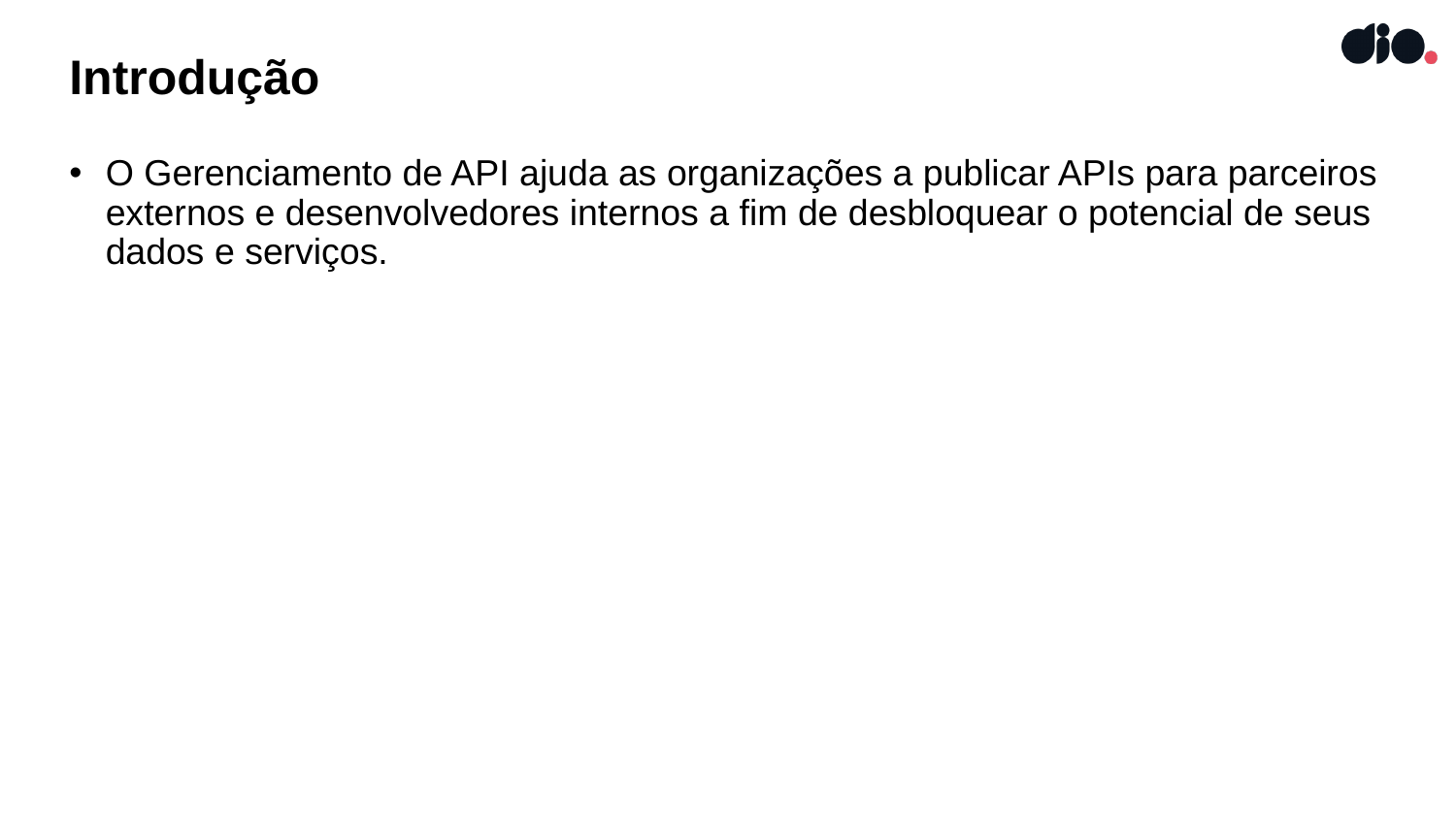

# Introdução
O Gerenciamento de API ajuda as organizações a publicar APIs para parceiros externos e desenvolvedores internos a fim de desbloquear o potencial de seus dados e serviços.